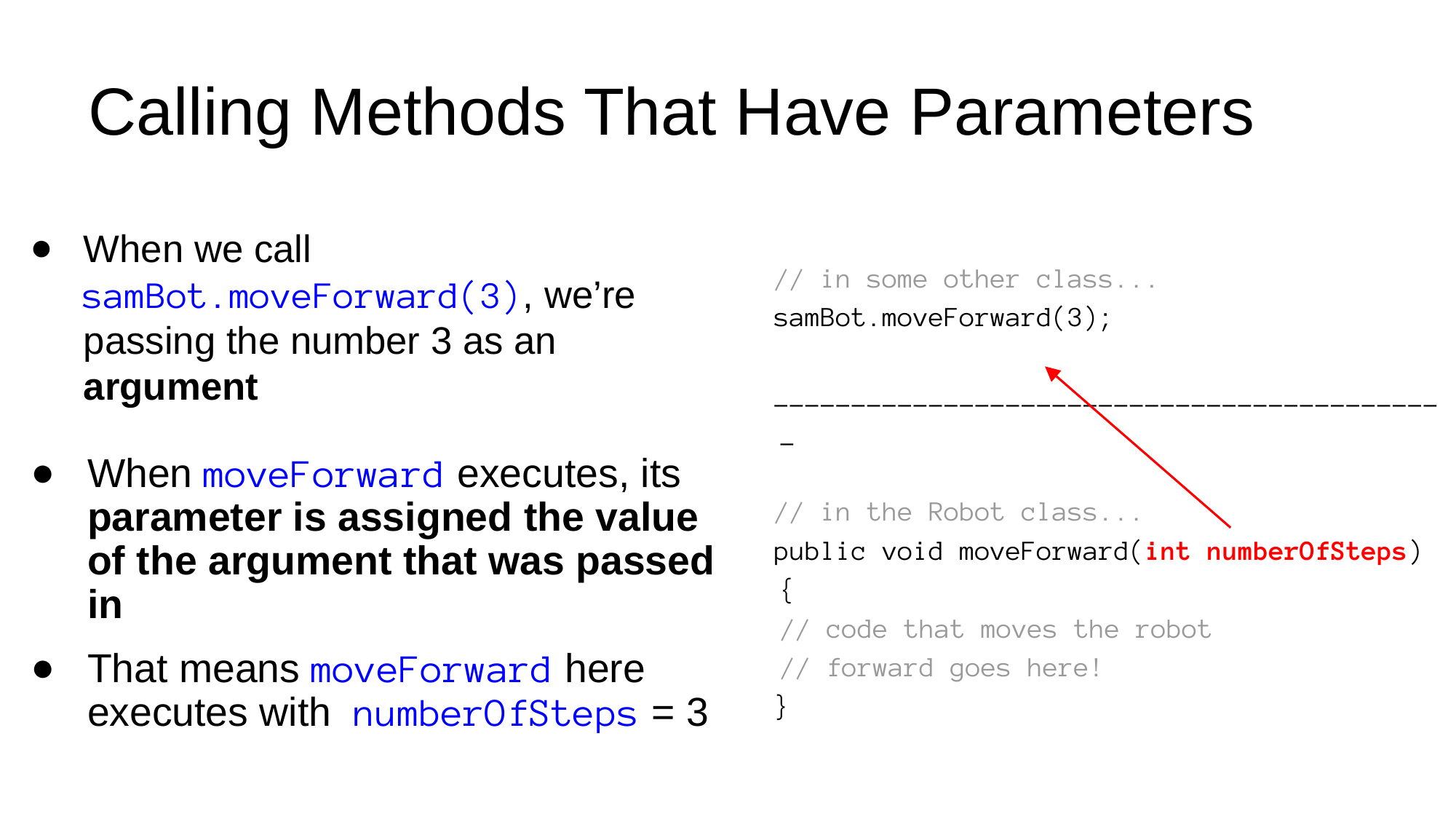

# Calling Methods That Have Parameters
// in some other class...
samBot.moveForward(3);

____________________________________________

// in the Robot class...
public void moveForward(int numberOfSteps) {
	// code that moves the robot
	// forward goes here!
}
When we call samBot.moveForward(3), we’re passing the number 3 as an argument
When moveForward executes, its parameter is assigned the value of the argument that was passed in
That means moveForward here executes with  numberOfSteps = 3